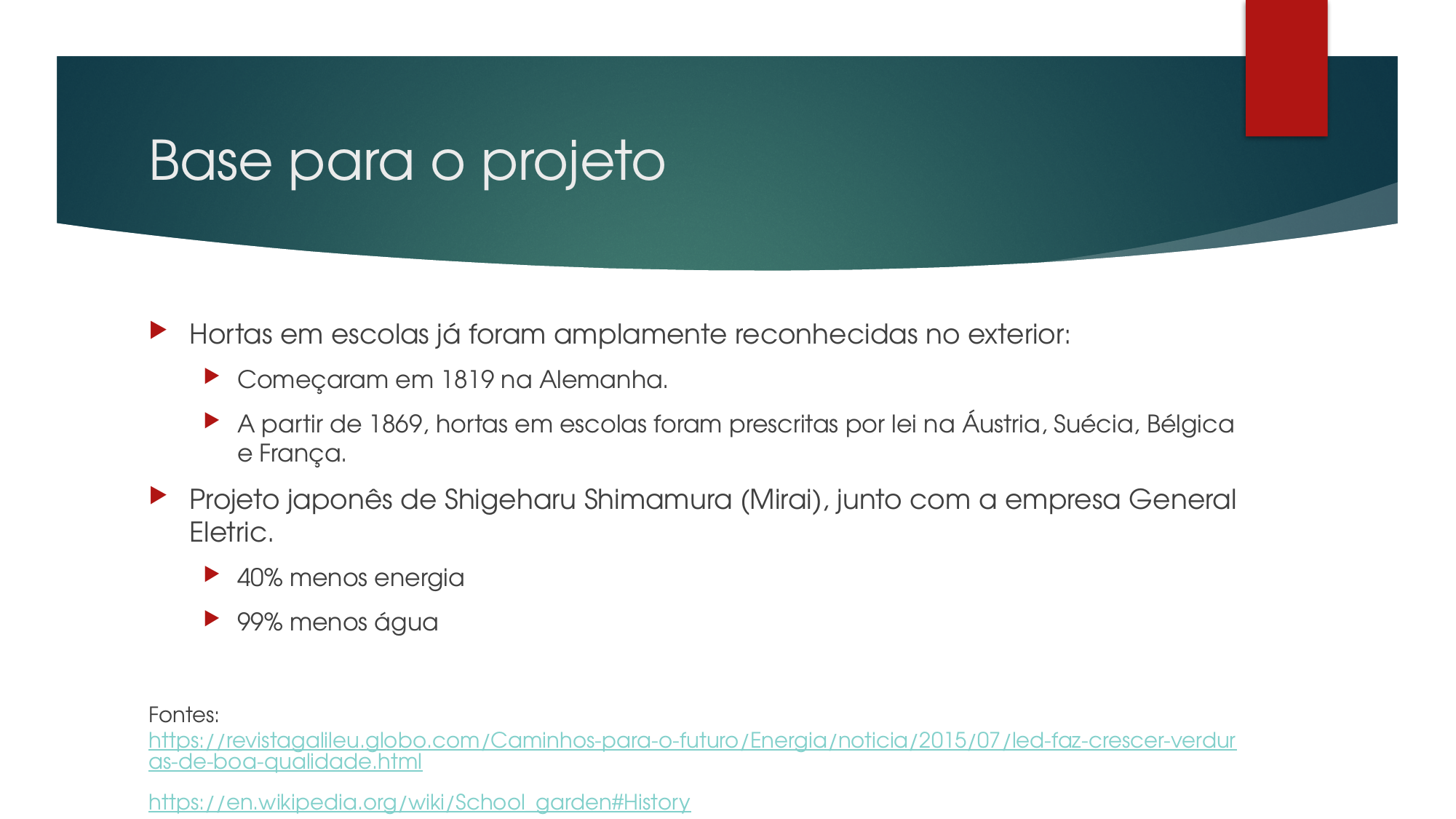

# Base para o projeto
Hortas em escolas já foram amplamente reconhecidas no exterior:
Começaram em 1819 na Alemanha.
A partir de 1869, hortas em escolas foram prescritas por lei na Áustria, Suécia, Bélgica e França.
Projeto japonês de Shigeharu Shimamura (Mirai), junto com a empresa General Eletric.
40% menos energia
99% menos água

Fontes: https://revistagalileu.globo.com/Caminhos-para-o-futuro/Energia/noticia/2015/07/led-faz-crescer-verduras-de-boa-qualidade.html
https://en.wikipedia.org/wiki/School_garden#History